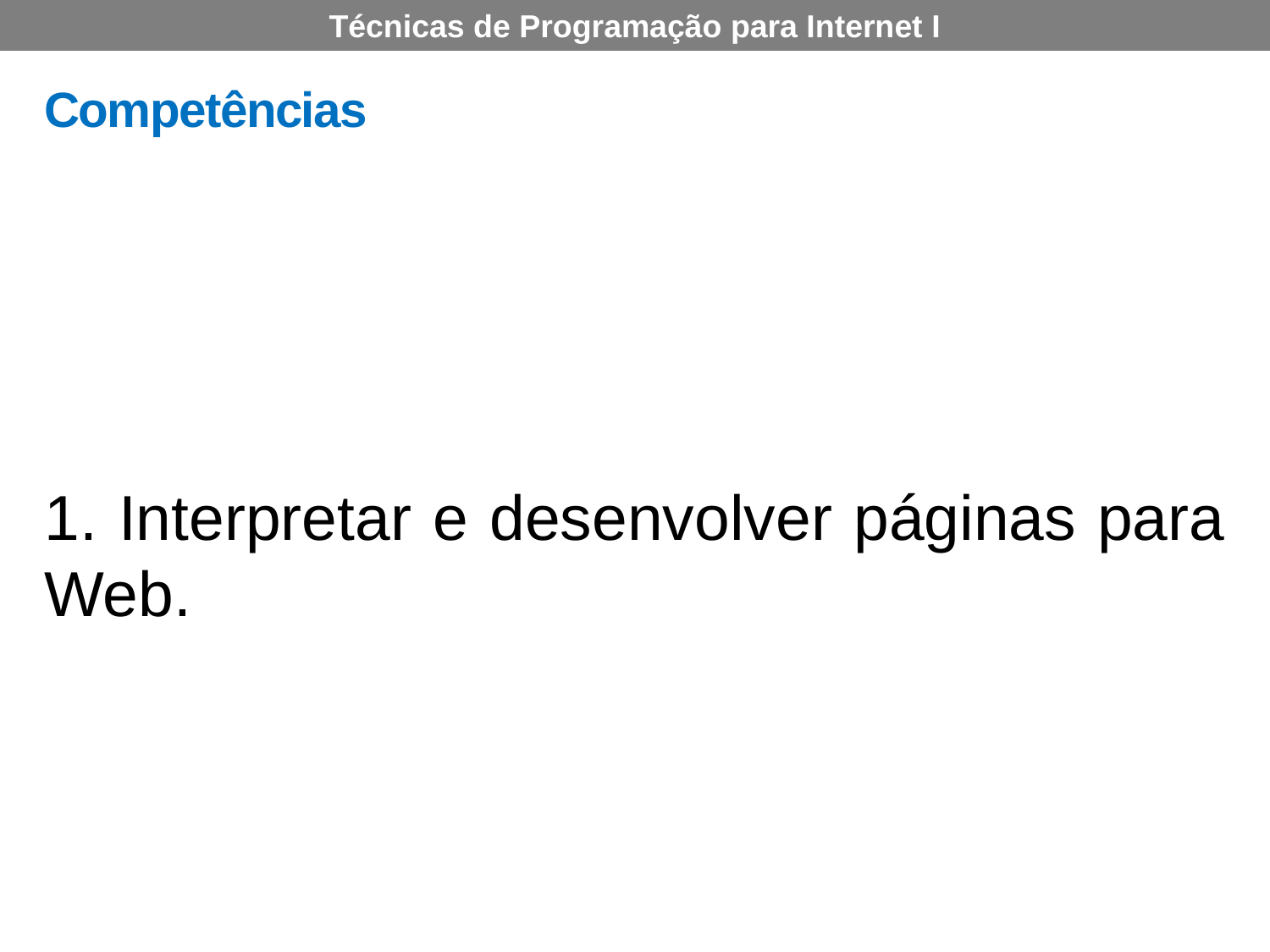

Técnicas de Programação para Internet I
# Competências
1. Interpretar e desenvolver páginas para Web.